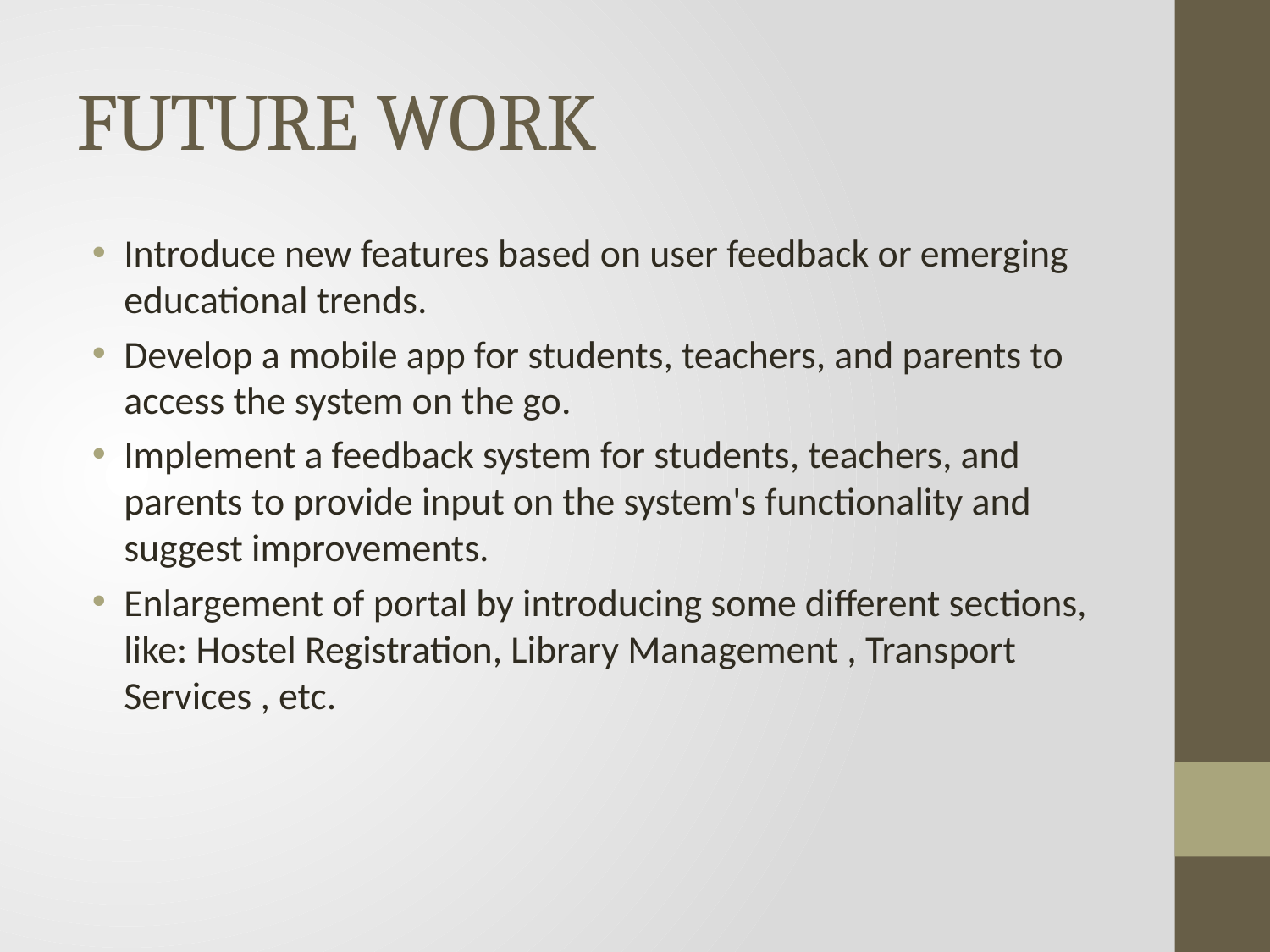

# FUTURE WORK
Introduce new features based on user feedback or emerging educational trends.
Develop a mobile app for students, teachers, and parents to access the system on the go.
Implement a feedback system for students, teachers, and parents to provide input on the system's functionality and suggest improvements.
Enlargement of portal by introducing some different sections, like: Hostel Registration, Library Management , Transport Services , etc.